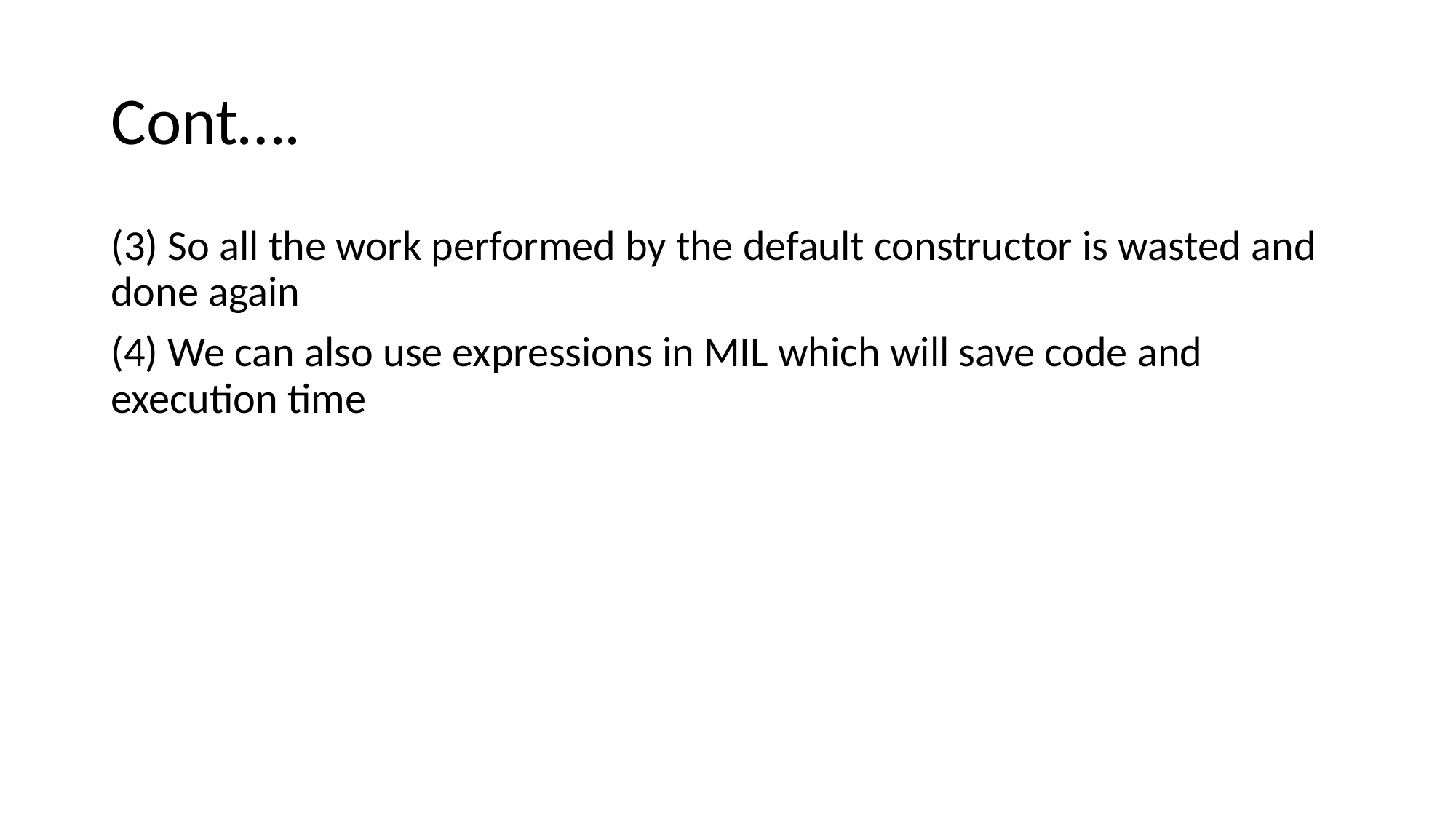

# Cont….
(3) So all the work performed by the default constructor is wasted and done again
(4) We can also use expressions in MIL which will save code and execution time